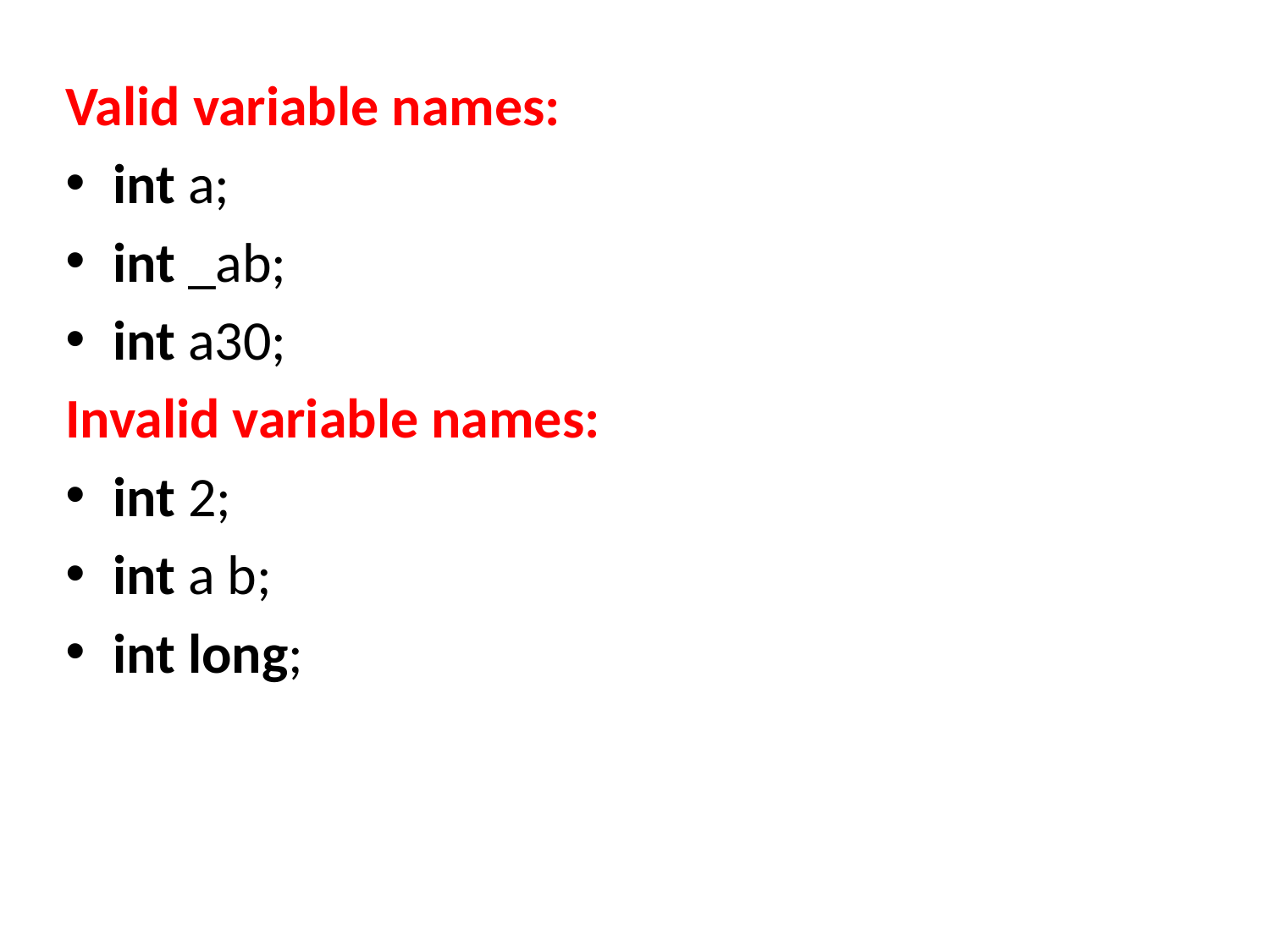

Valid variable names:
int a;
int _ab;
int a30;
Invalid variable names:
int 2;
int a b;
int long;